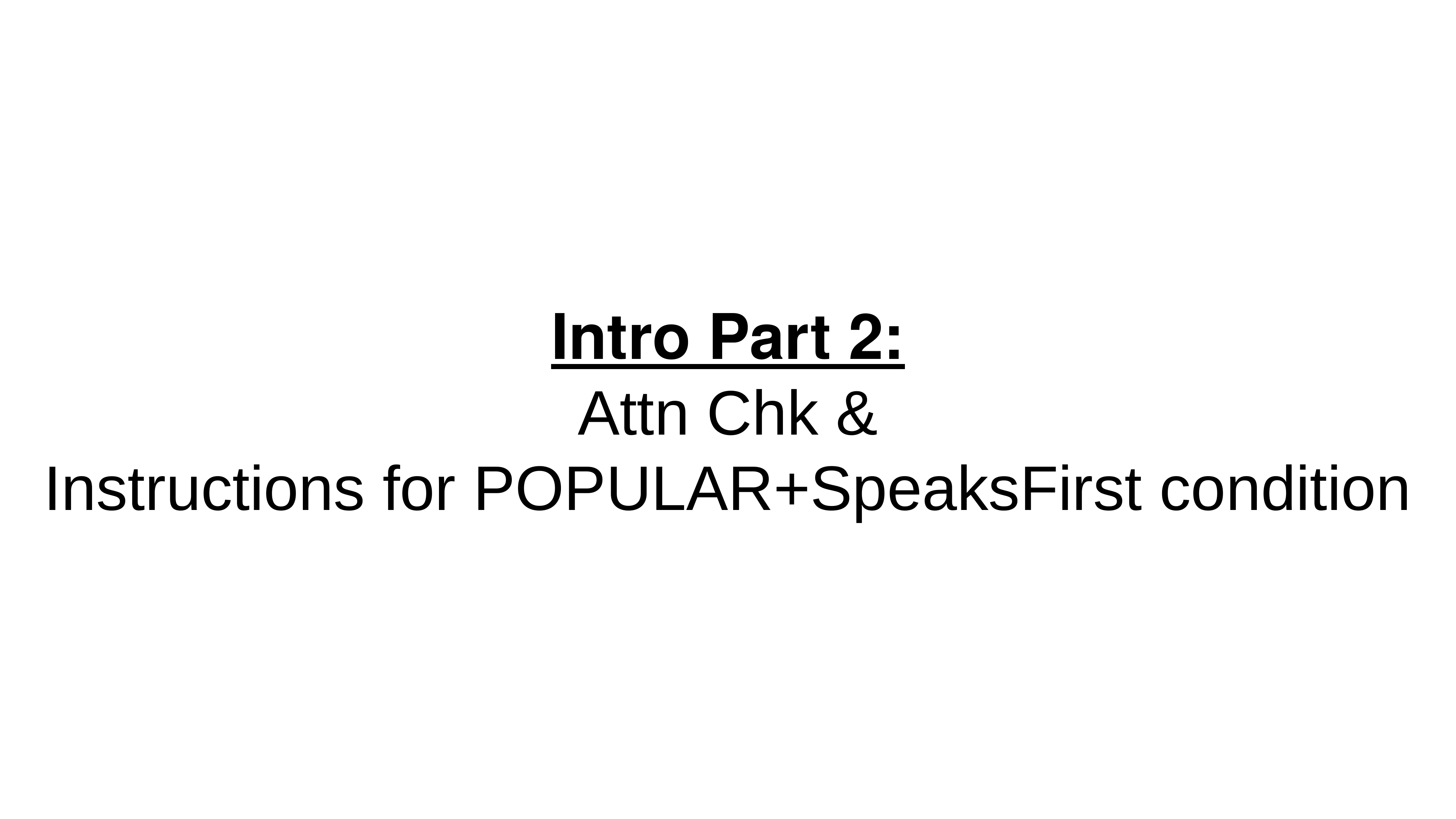

Intro Part 2:
Attn Chk &
Instructions for POPULAR+SpeaksFirst condition